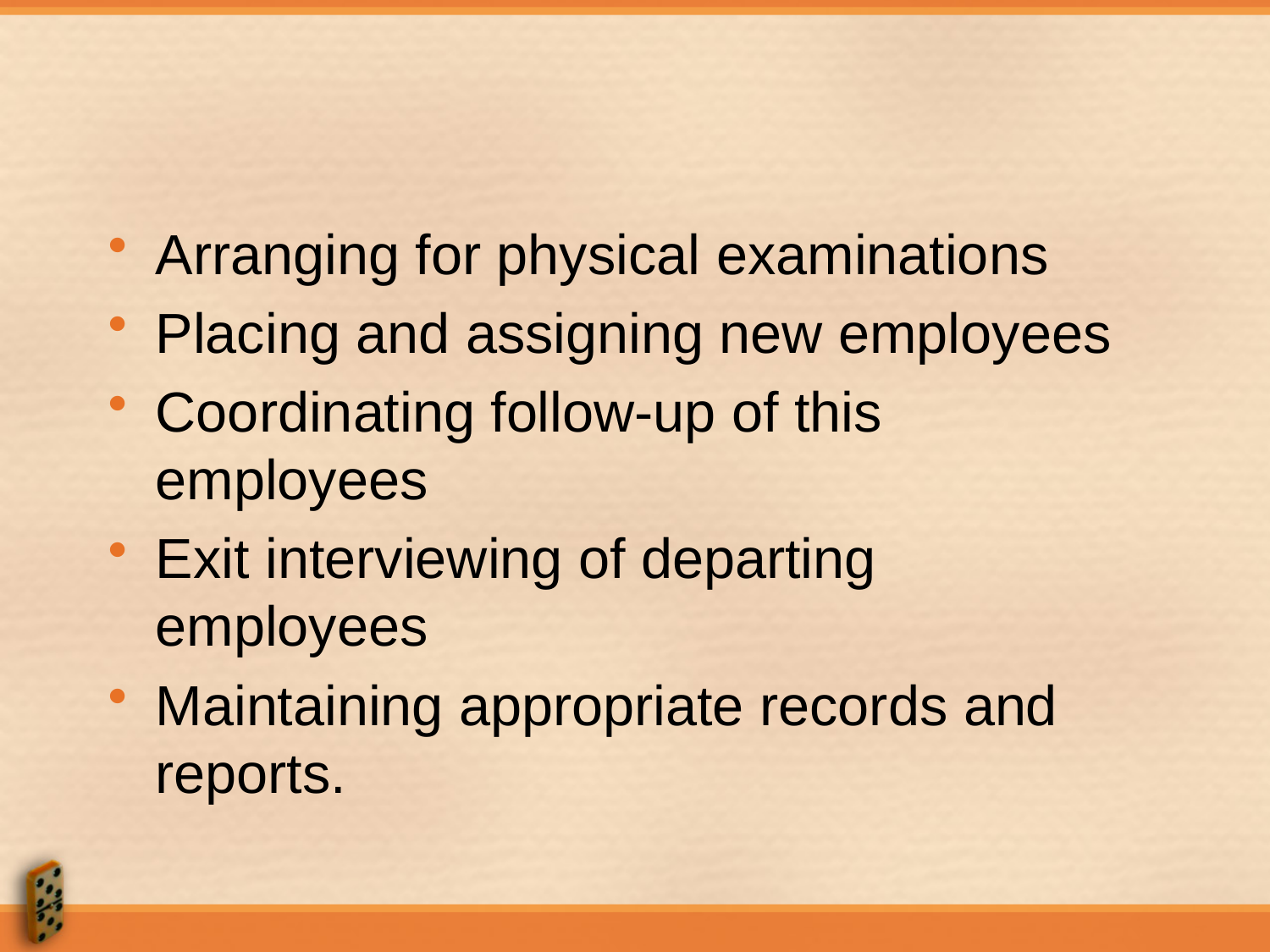

#
Arranging for physical examinations
Placing and assigning new employees
Coordinating follow-up of this employees
Exit interviewing of departing employees
Maintaining appropriate records and reports.